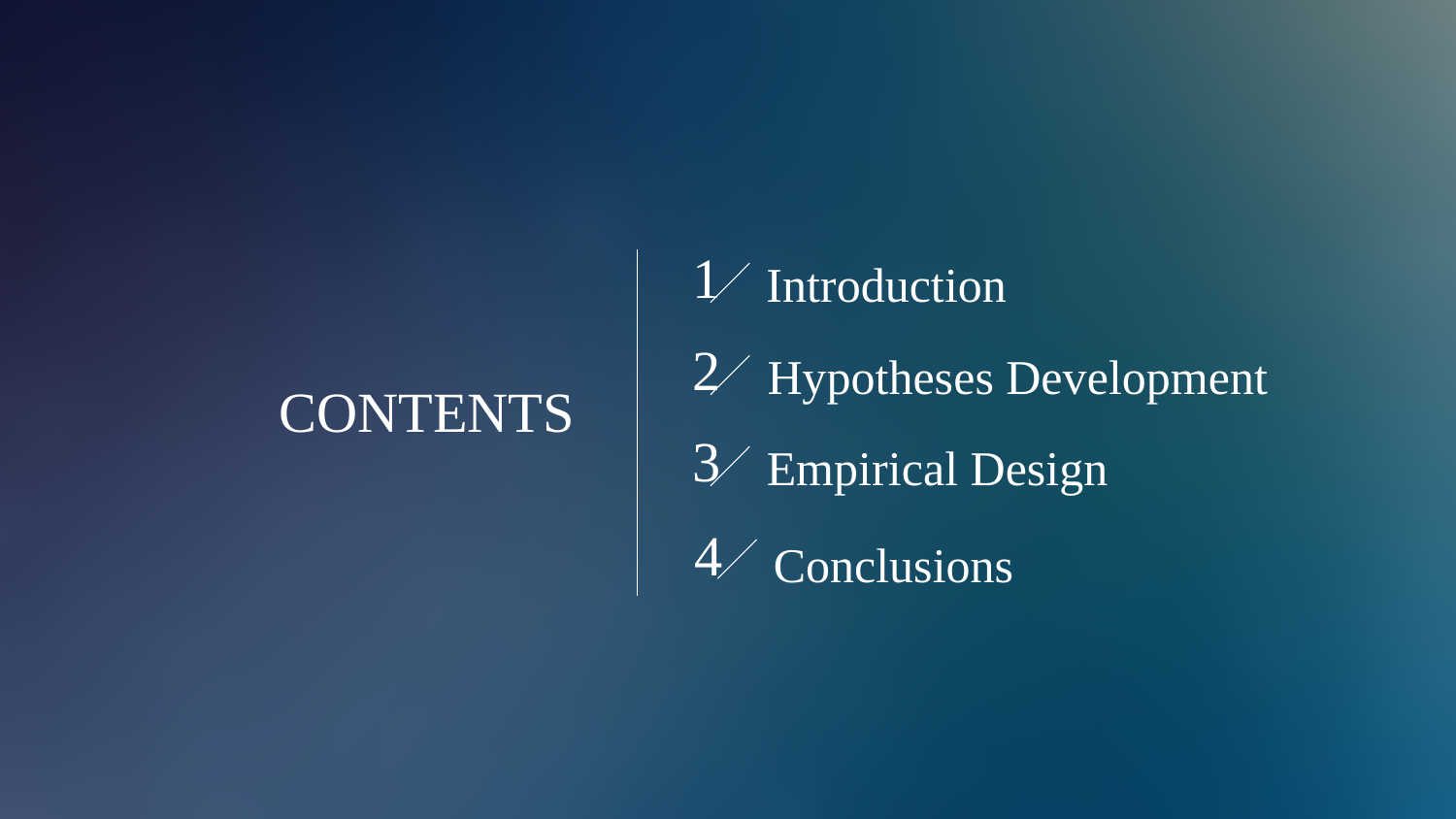

1
Introduction
2
Hypotheses Development
CONTENTS
3
Empirical Design
4
Conclusions